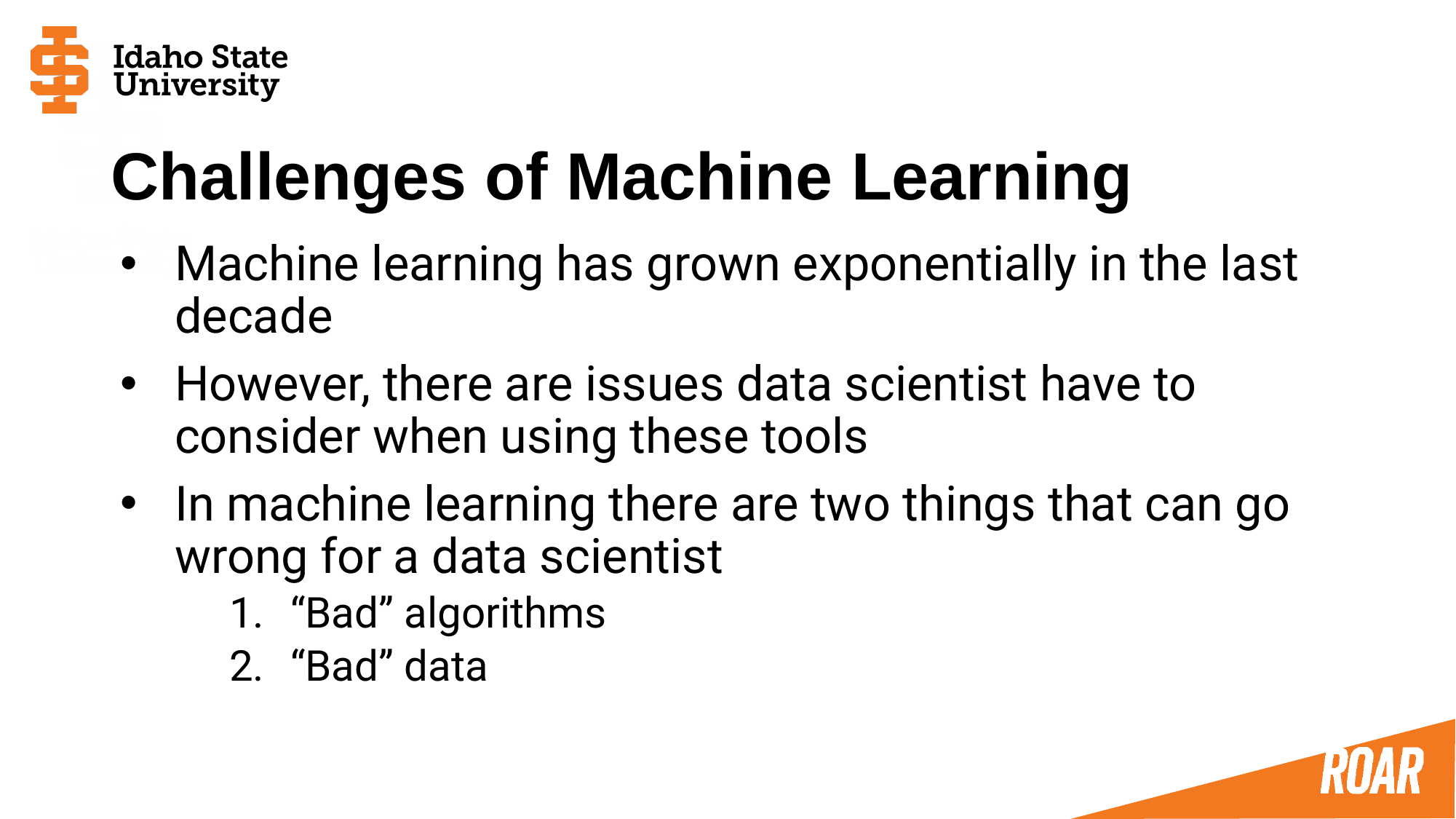

# Challenges of Machine Learning
Machine learning has grown exponentially in the last decade
However, there are issues data scientist have to consider when using these tools
In machine learning there are two things that can go wrong for a data scientist
“Bad” algorithms
“Bad” data